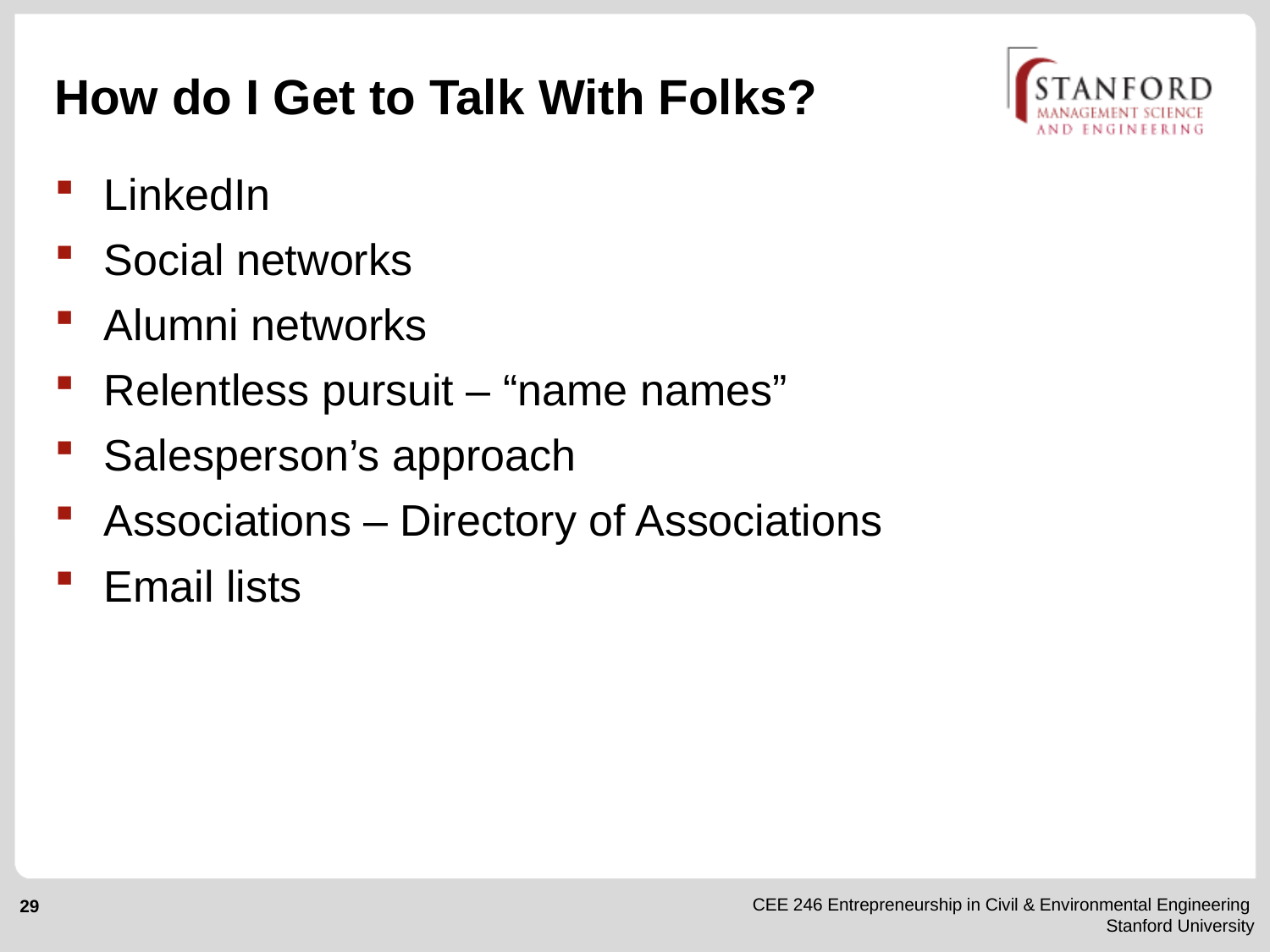

# How do I Get to Talk With Folks?
LinkedIn
Social networks
Alumni networks
Relentless pursuit – “name names”
Salesperson’s approach
Associations – Directory of Associations
Email lists